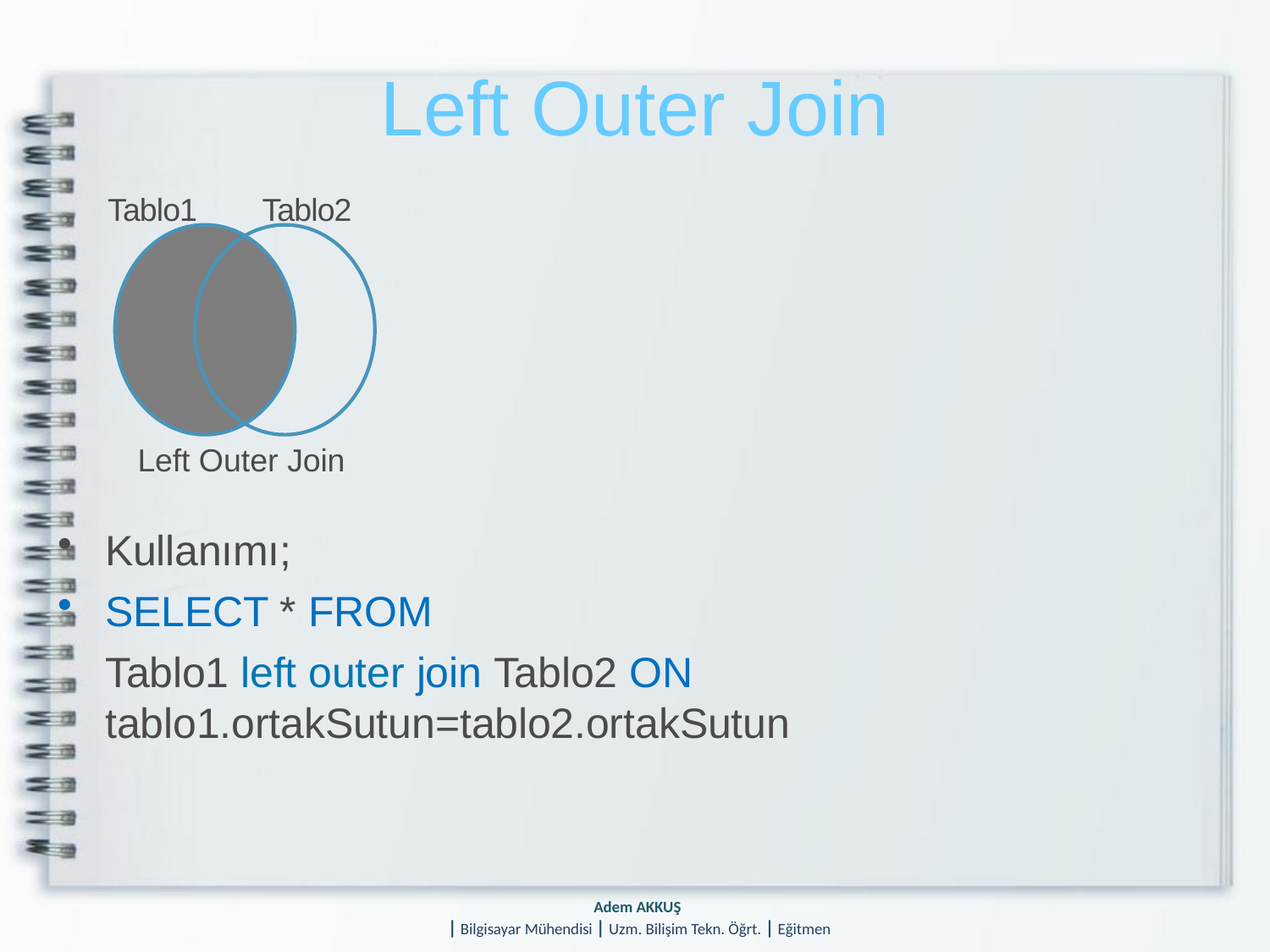

# Left Outer Join
Tablo1
Tablo2

Left Outer Join

Kullanımı;
SELECT * FROM
Tablo1 left outer join Tablo2 ON  tablo1.ortakSutun=tablo2.ortakSutun
Adem AKKUŞ
| Bilgisayar Mühendisi | Uzm. Bilişim Tekn. Öğrt. | Eğitmen